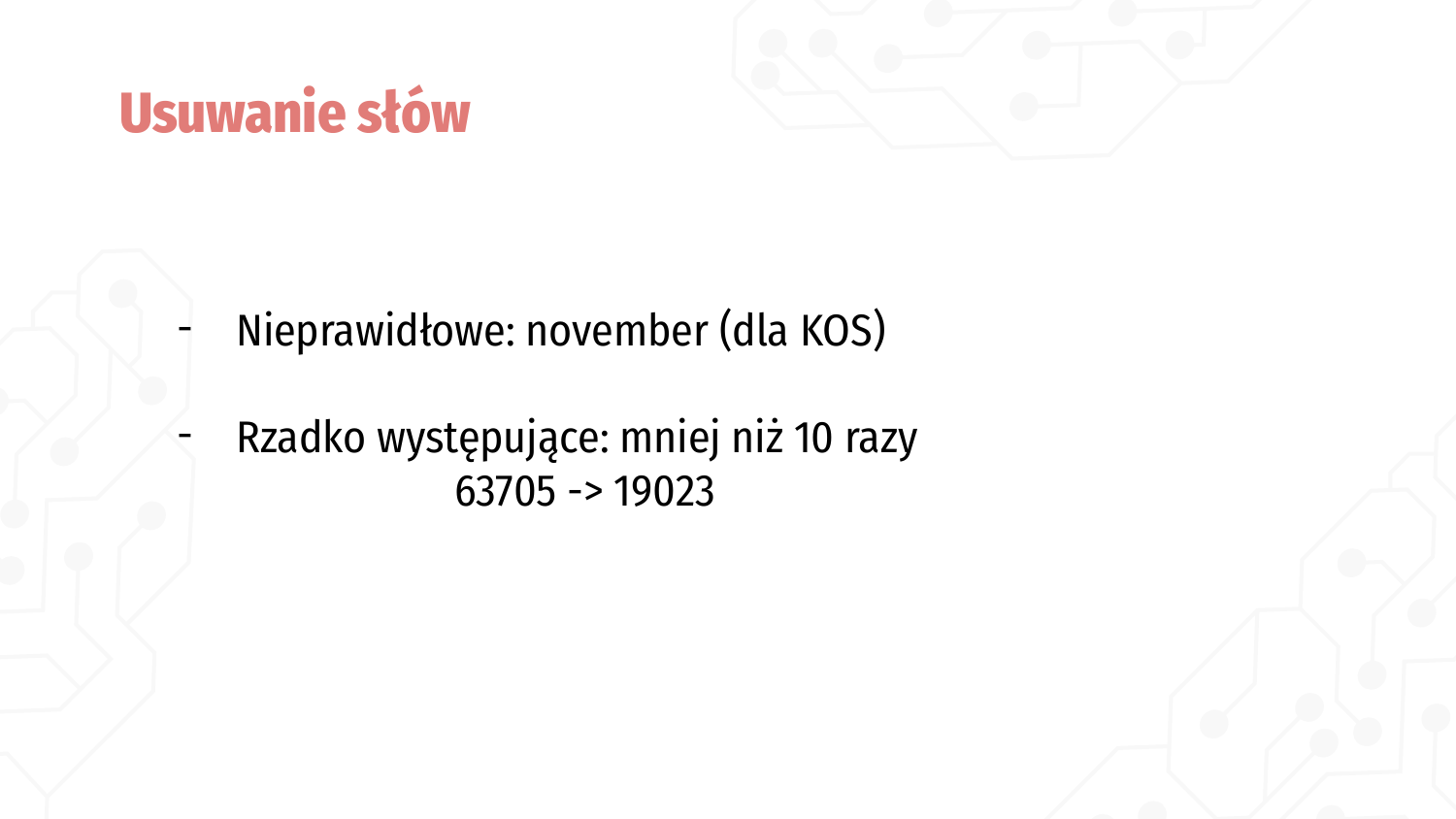

# Usuwanie słów
Nieprawidłowe: november (dla KOS)

Rzadko występujące: mniej niż 10 razy
63705 -> 19023